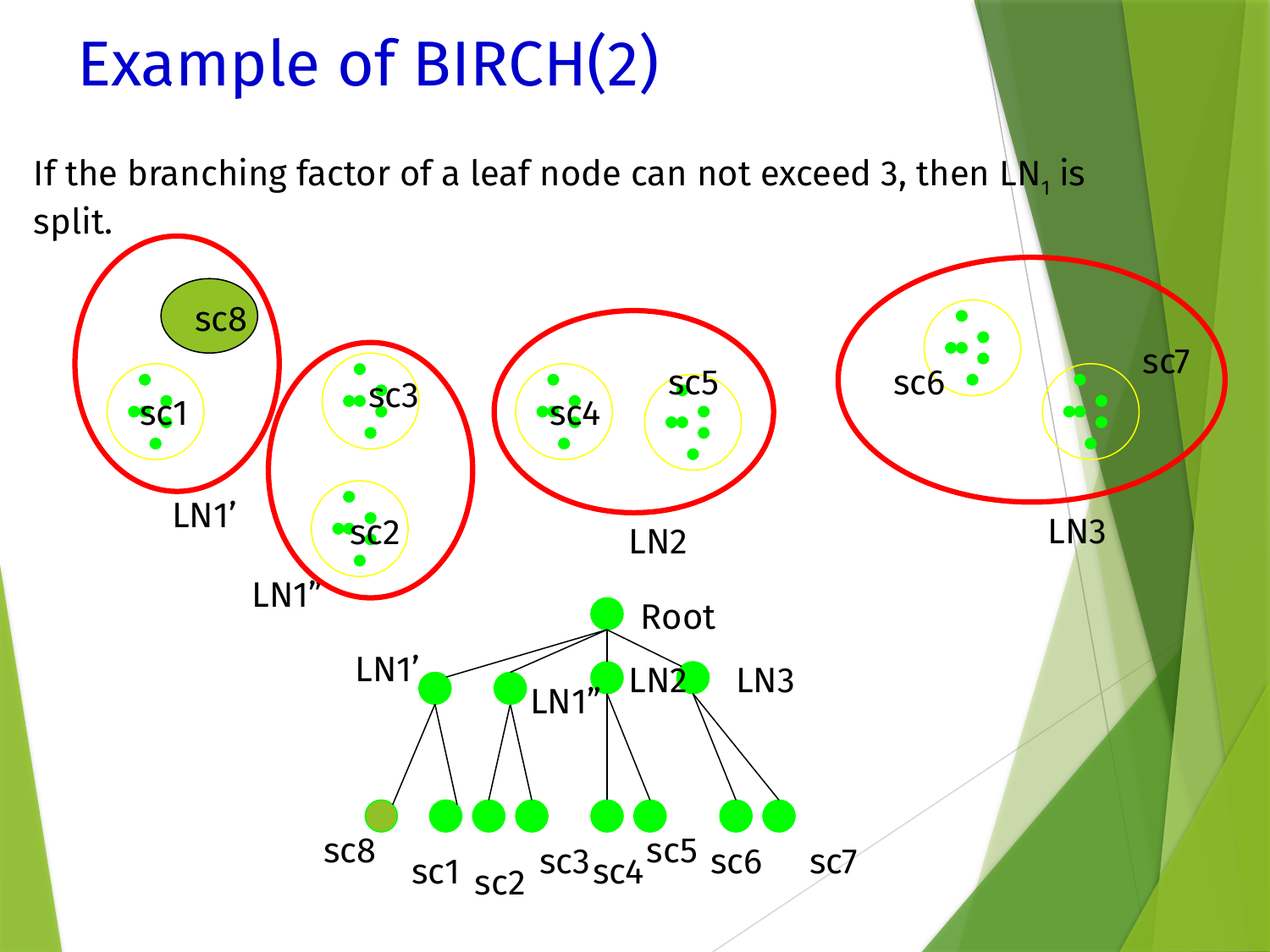

# Example of BIRCH(2)
If the branching factor of a leaf node can not exceed 3, then LN1 is split.

sc8

sc7

sc5
sc6

sc3

sc1
sc4

LN1’

LN3
sc2

LN2

LN1”
Root

LN1’
LN2
LN3

LN1”

sc8
sc5
sc3
sc6
sc7
sc1
sc4
sc2